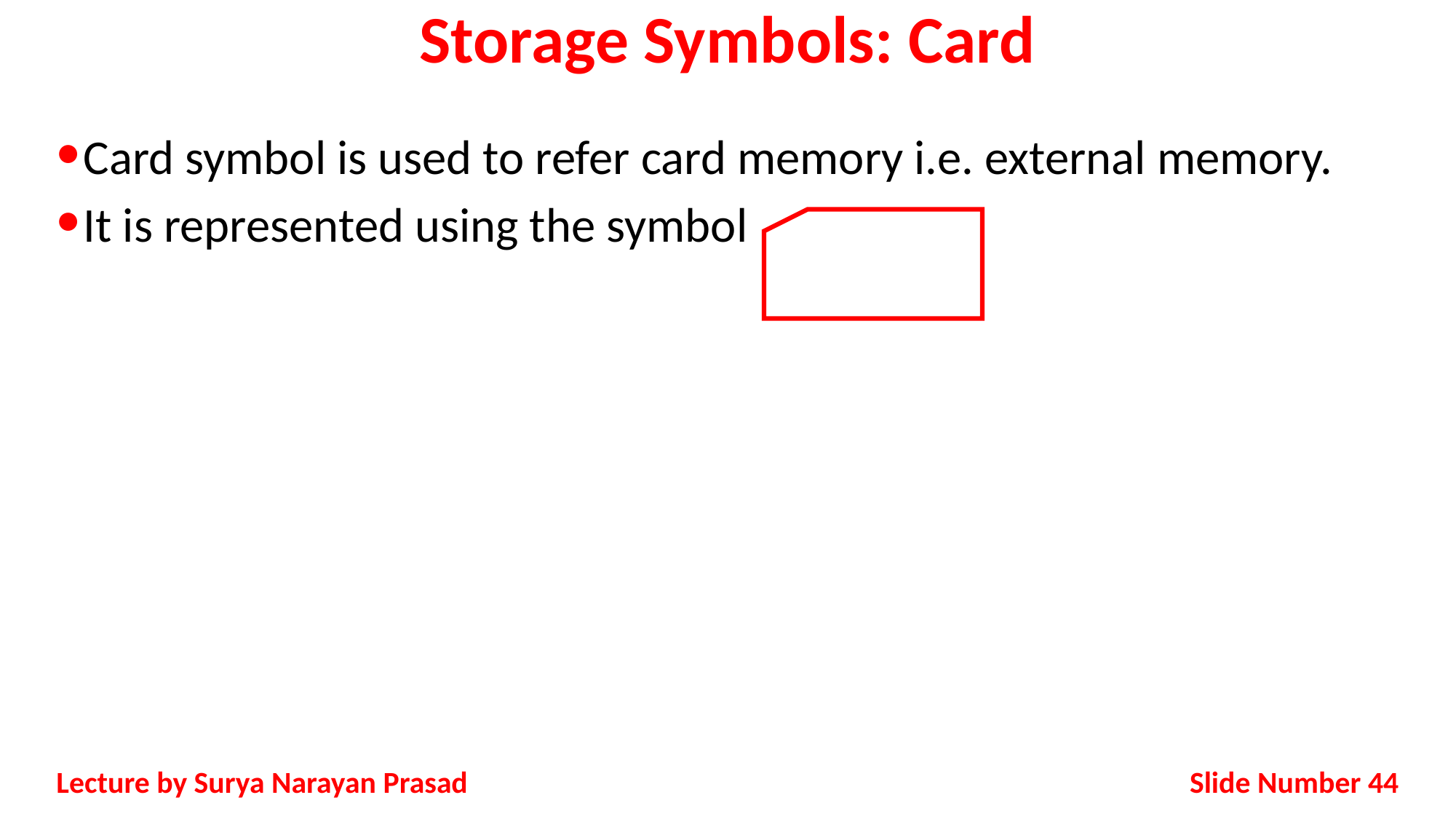

# Storage Symbols: Card
Card symbol is used to refer card memory i.e. external memory.
It is represented using the symbol

Slide Number 44
Lecture by Surya Narayan Prasad